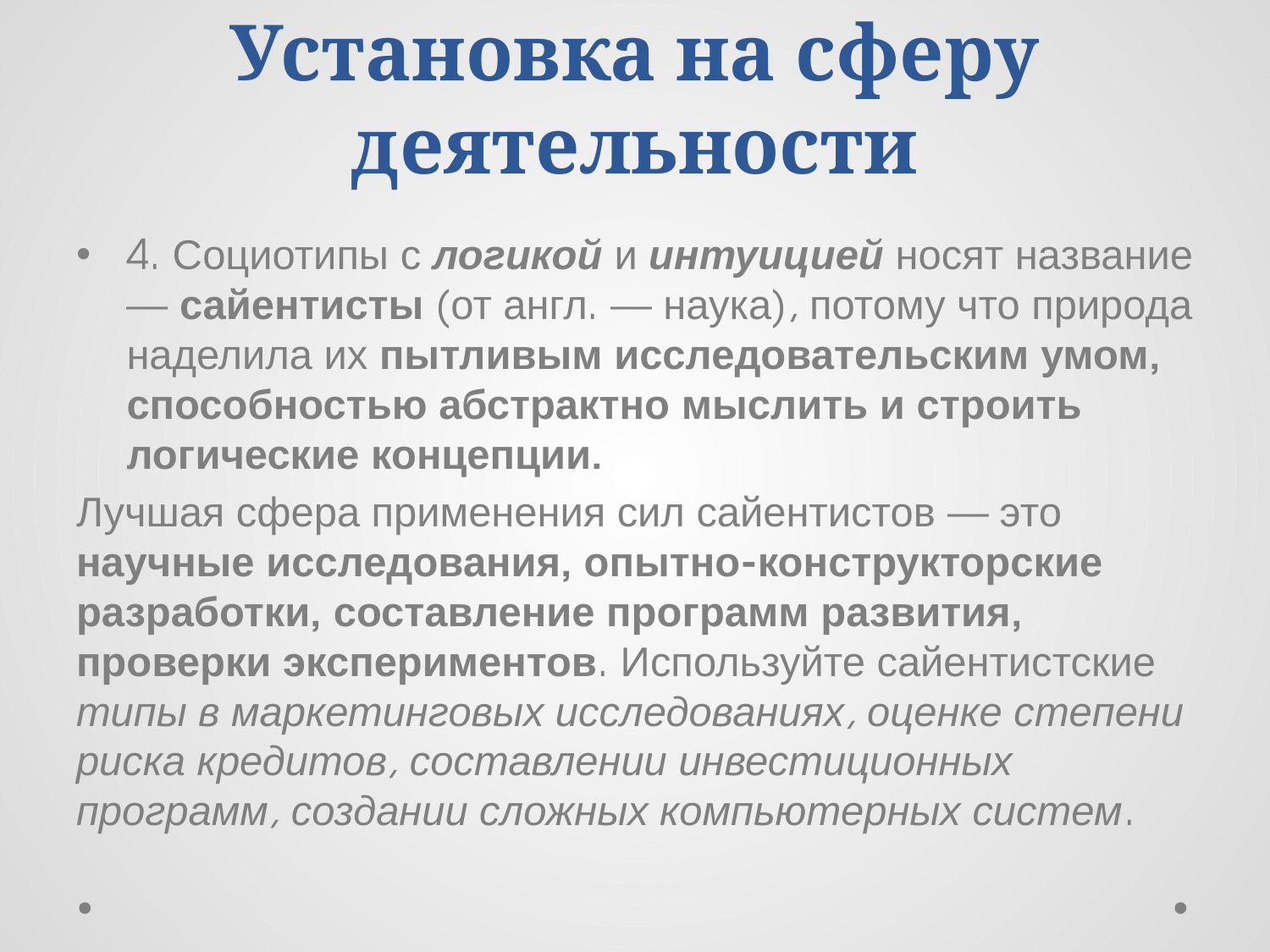

# Установка на сферу деятельности
4. Социотипы с логикой и интуицией носят название — сайентисты (от англ. — наука), потому что природа наделила их пытливым исследовательским умом, способностью абстрактно мыслить и строить логические концепции.
Лучшая сфера применения сил сайентистов — это научные исследования, опытно-конструкторские разработки, составление программ развития, проверки экспериментов. Используйте сайентистские типы в маркетинговых исследованиях, оценке степени риска кредитов, составлении инвестиционных программ, создании сложных компьютерных систем.